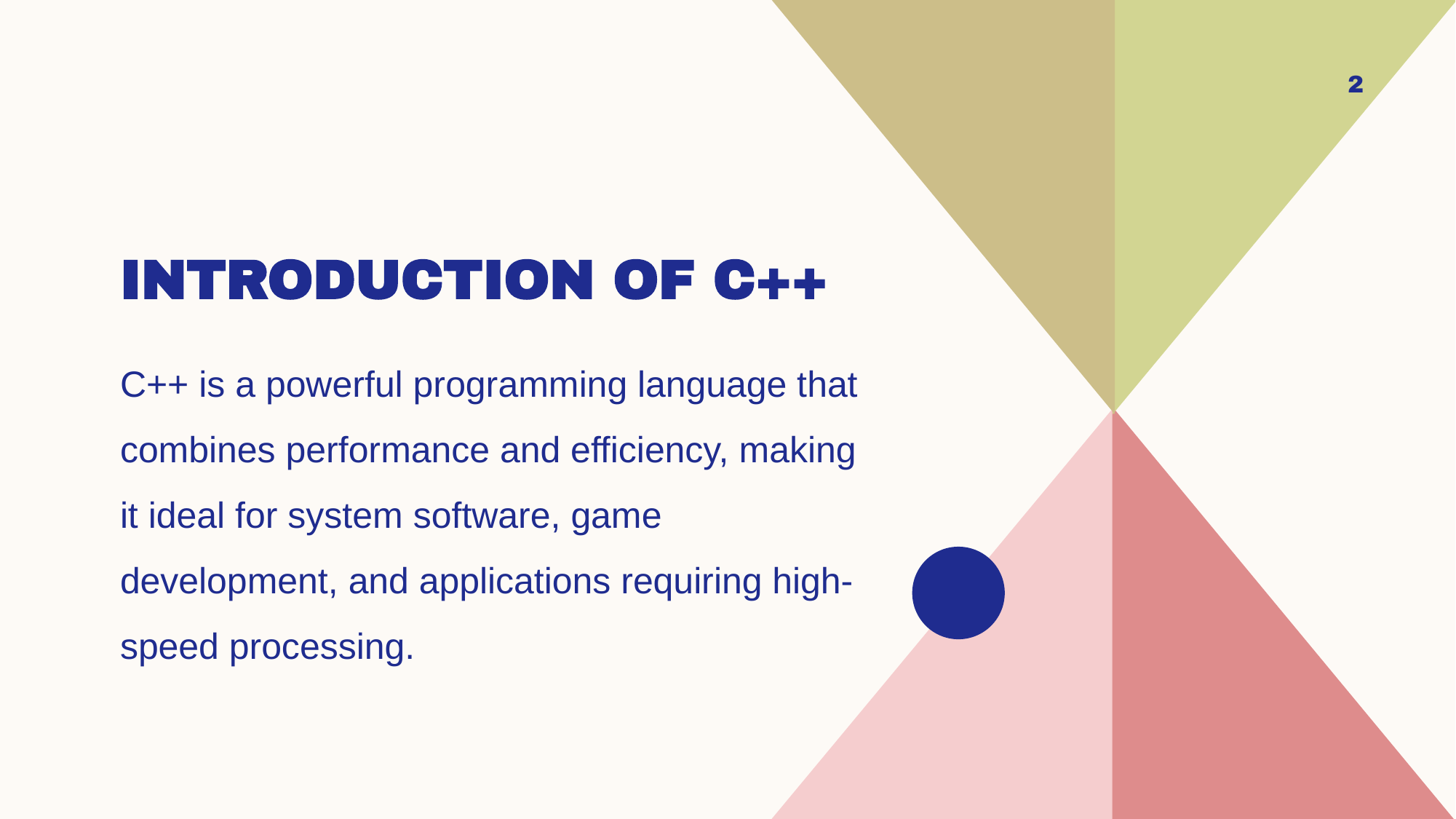

2
# Introduction of c++
C++ is a powerful programming language that combines performance and efficiency, making it ideal for system software, game development, and applications requiring high-speed processing.